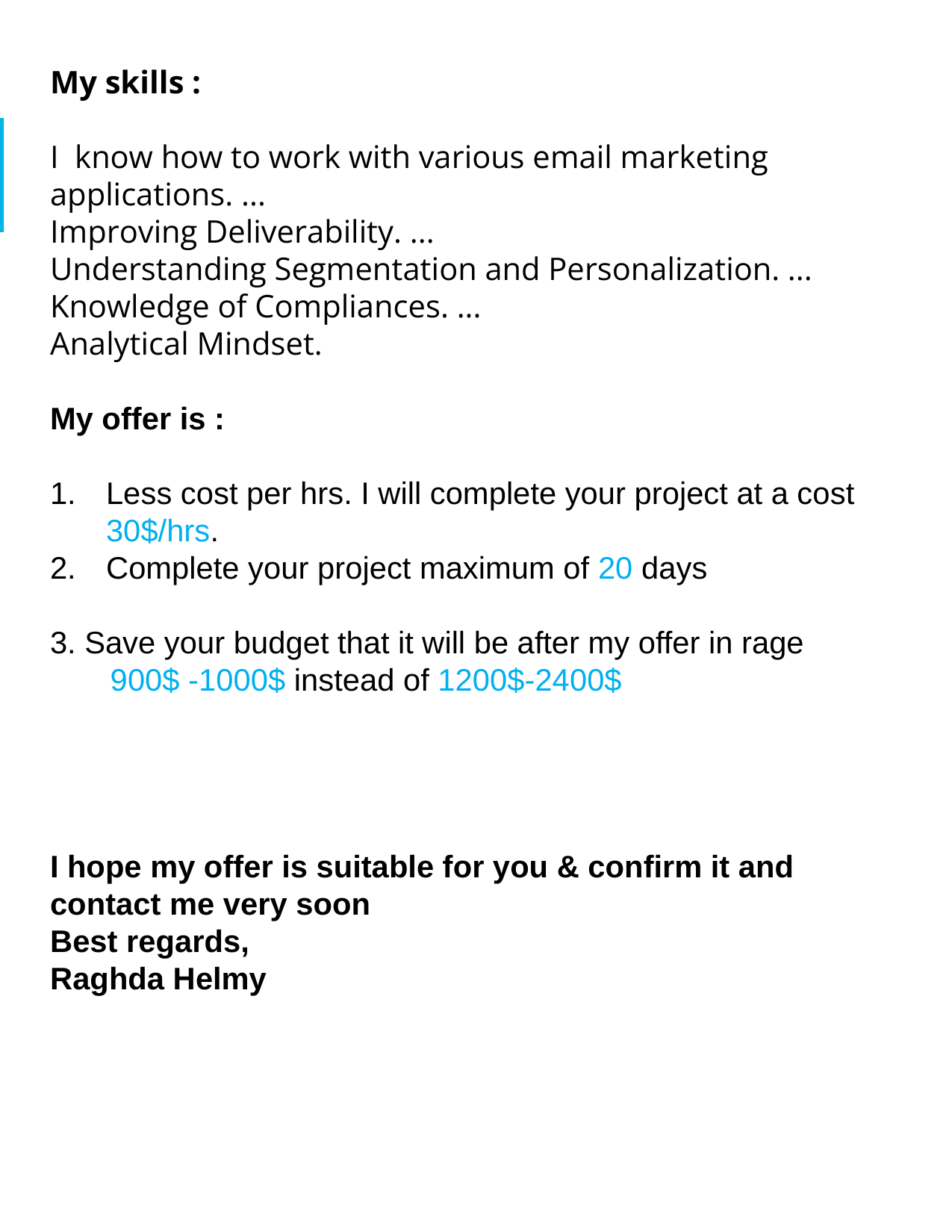

My skills :

I  know how to work with various email marketing applications. ...
Improving Deliverability. ...
Understanding Segmentation and Personalization. ...
Knowledge of Compliances. ...
Analytical Mindset.

My offer is :

Less cost per hrs. I will complete your project at a cost 30$/hrs.
Complete your project maximum of 20 days

3. Save your budget that it will be after my offer in rage
       900$ -1000$ instead of 1200$-2400$

I hope my offer is suitable for you & confirm it and contact me very soon
Best regards,
Raghda Helmy